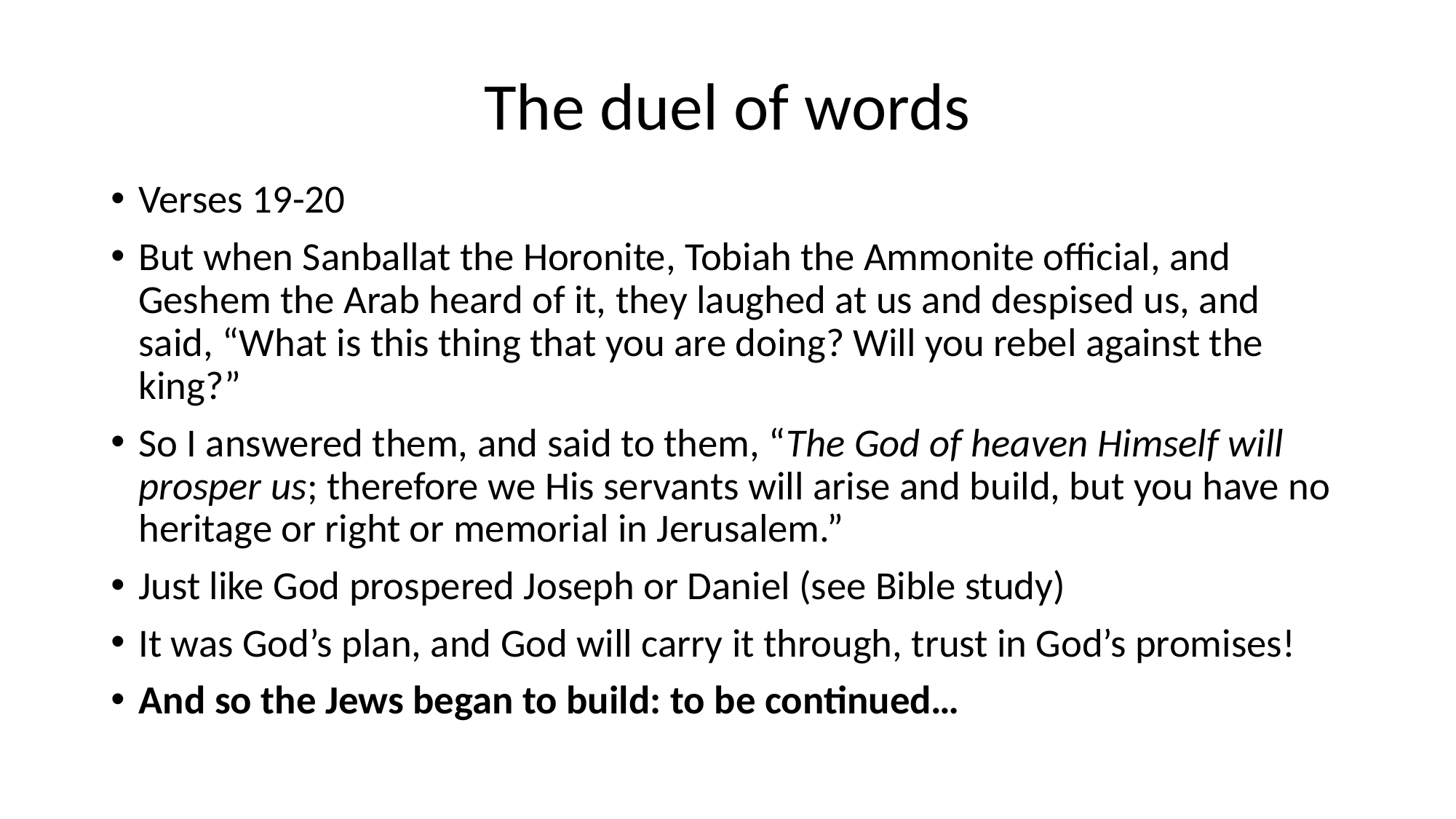

# The duel of words
Verses 19-20
But when Sanballat the Horonite, Tobiah the Ammonite official, and Geshem the Arab heard of it, they laughed at us and despised us, and said, “What is this thing that you are doing? Will you rebel against the king?”
So I answered them, and said to them, “The God of heaven Himself will prosper us; therefore we His servants will arise and build, but you have no heritage or right or memorial in Jerusalem.”
Just like God prospered Joseph or Daniel (see Bible study)
It was God’s plan, and God will carry it through, trust in God’s promises!
And so the Jews began to build: to be continued…